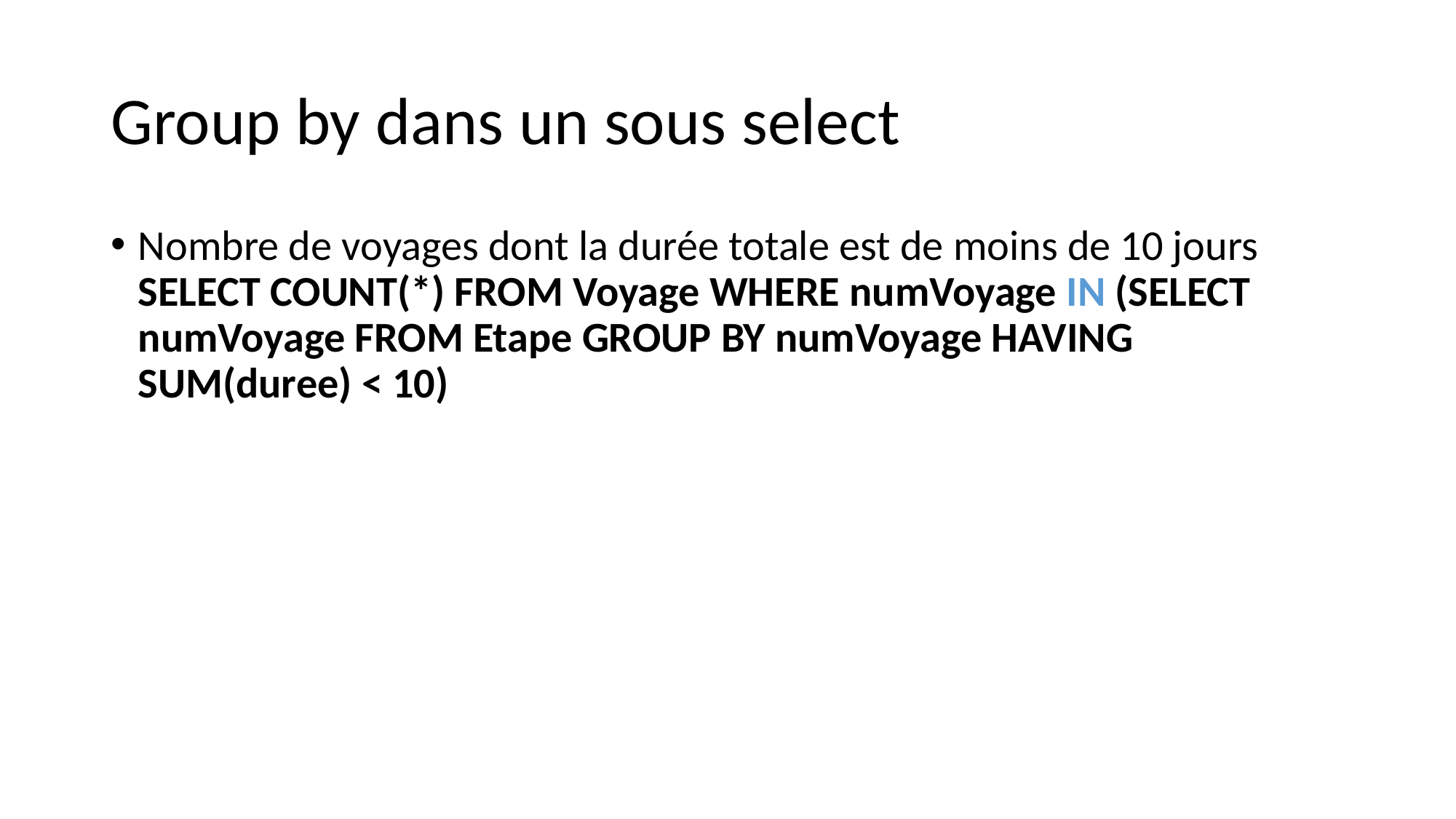

# Group by dans un sous select
Nombre de voyages dont la durée totale est de moins de 10 jours SELECT COUNT(*) FROM Voyage WHERE numVoyage IN (SELECT numVoyage FROM Etape GROUP BY numVoyage HAVING SUM(duree) < 10)